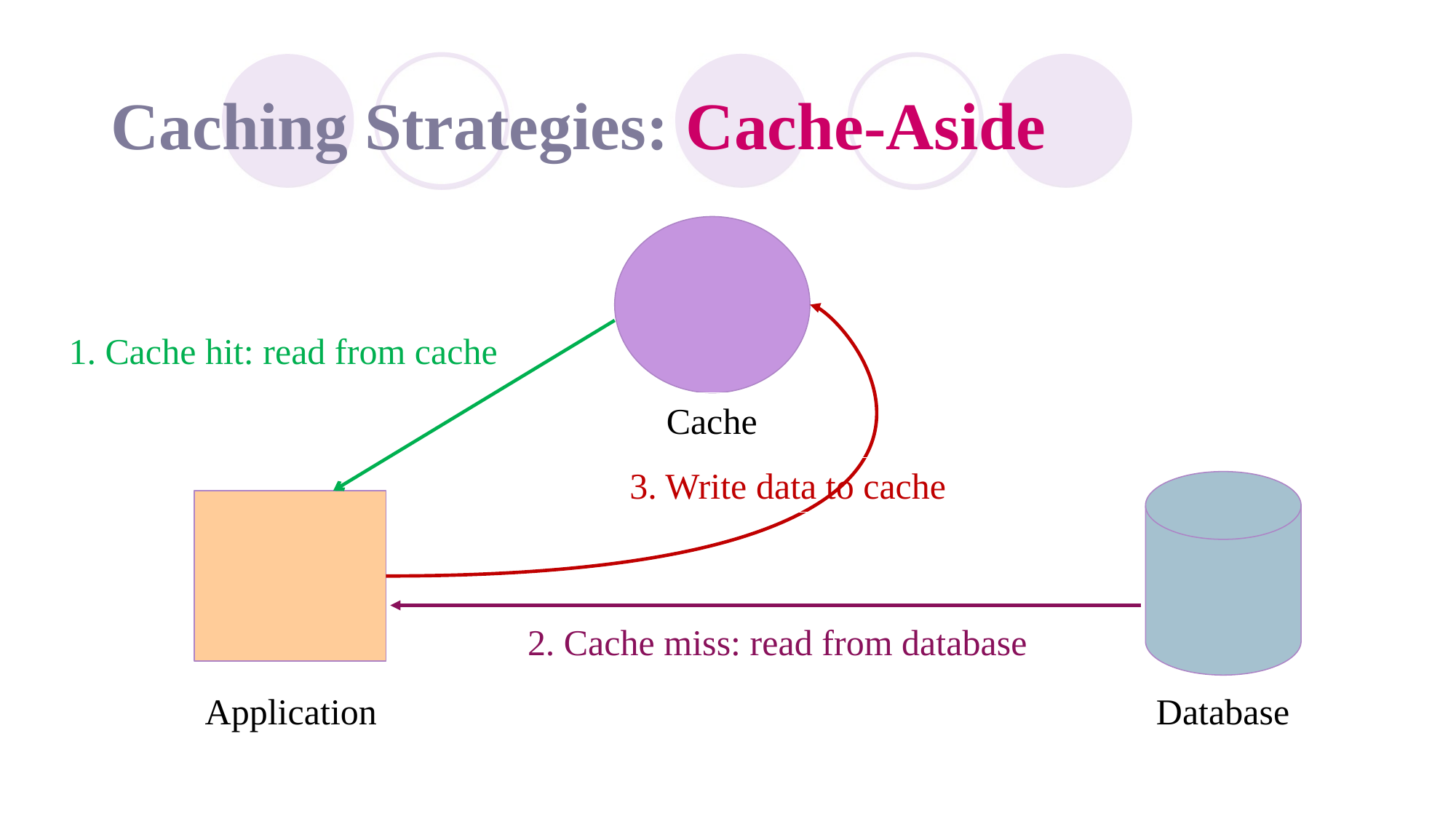

# Caching Strategies: Cache-Aside

1. Cache hit: read from cache
Cache
3. Write data to cache

2. Cache miss: read from database
Application
Database